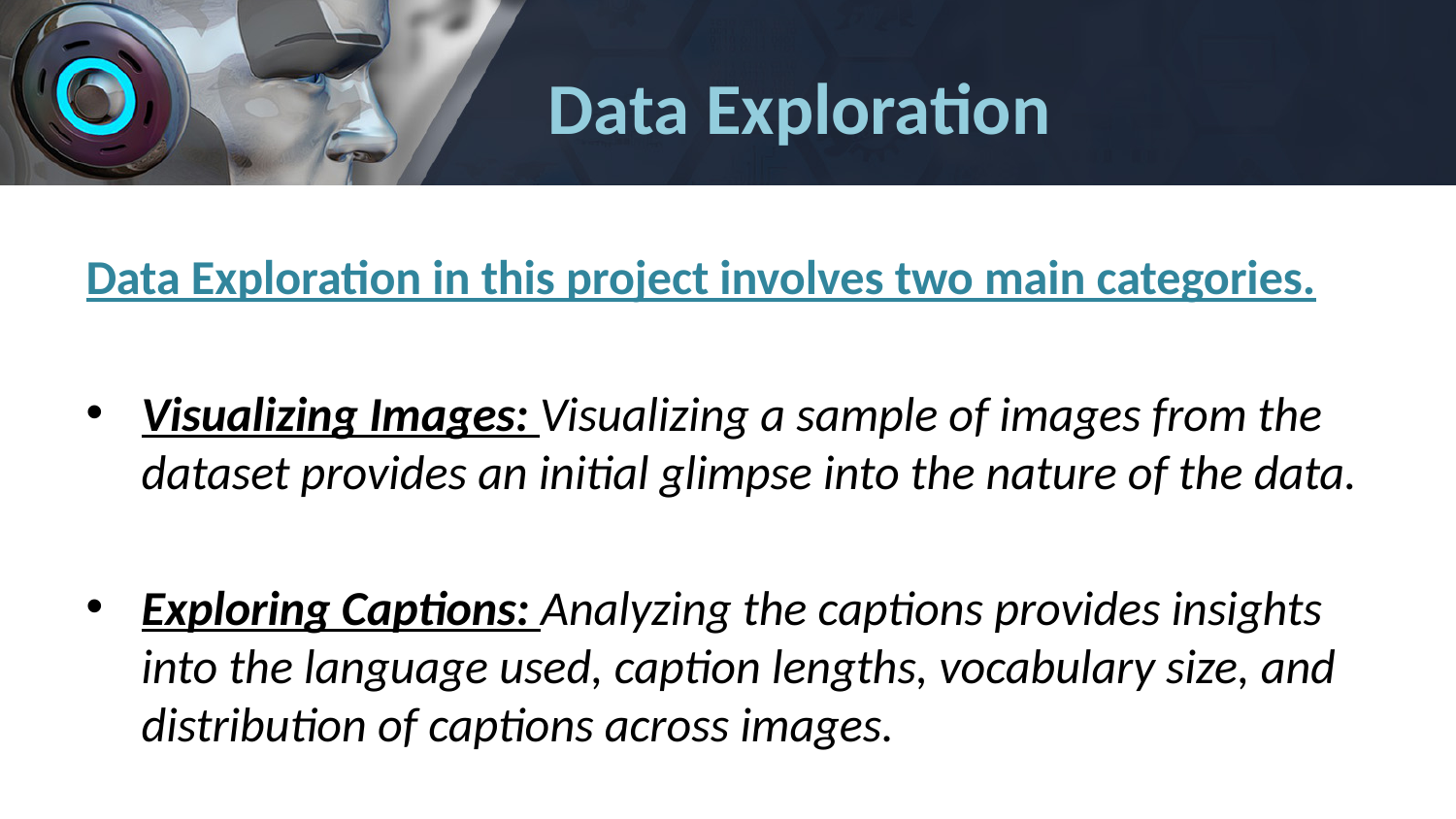

# Data Exploration
Data Exploration in this project involves two main categories.

Visualizing Images: Visualizing a sample of images from the dataset provides an initial glimpse into the nature of the data.

Exploring Captions: Analyzing the captions provides insights into the language used, caption lengths, vocabulary size, and distribution of captions across images.